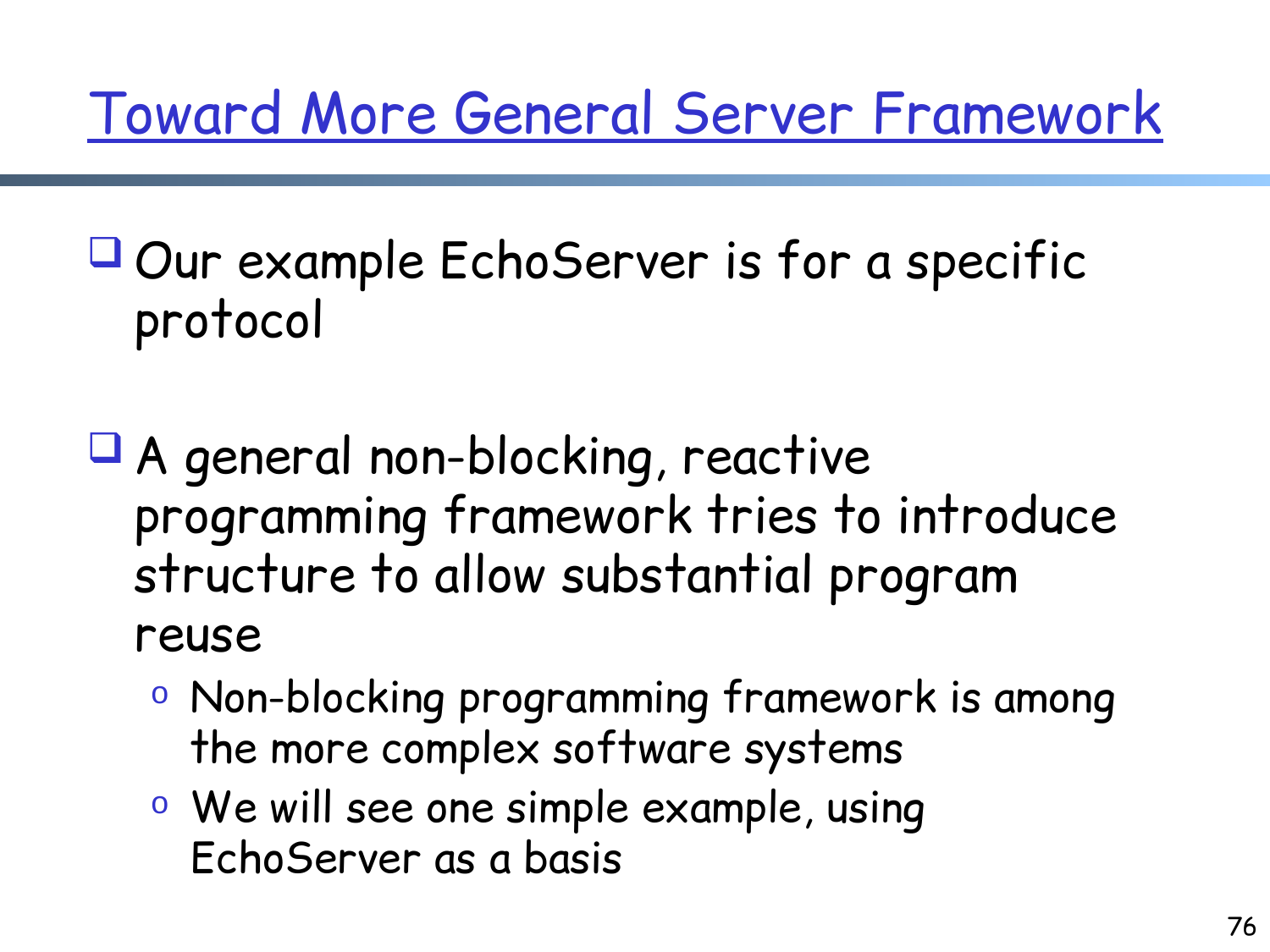

# Toward More General Server Framework
Our example EchoServer is for a specific protocol

A general non-blocking, reactive programming framework tries to introduce structure to allow substantial program reuse
Non-blocking programming framework is among the more complex software systems
We will see one simple example, using EchoServer as a basis
76